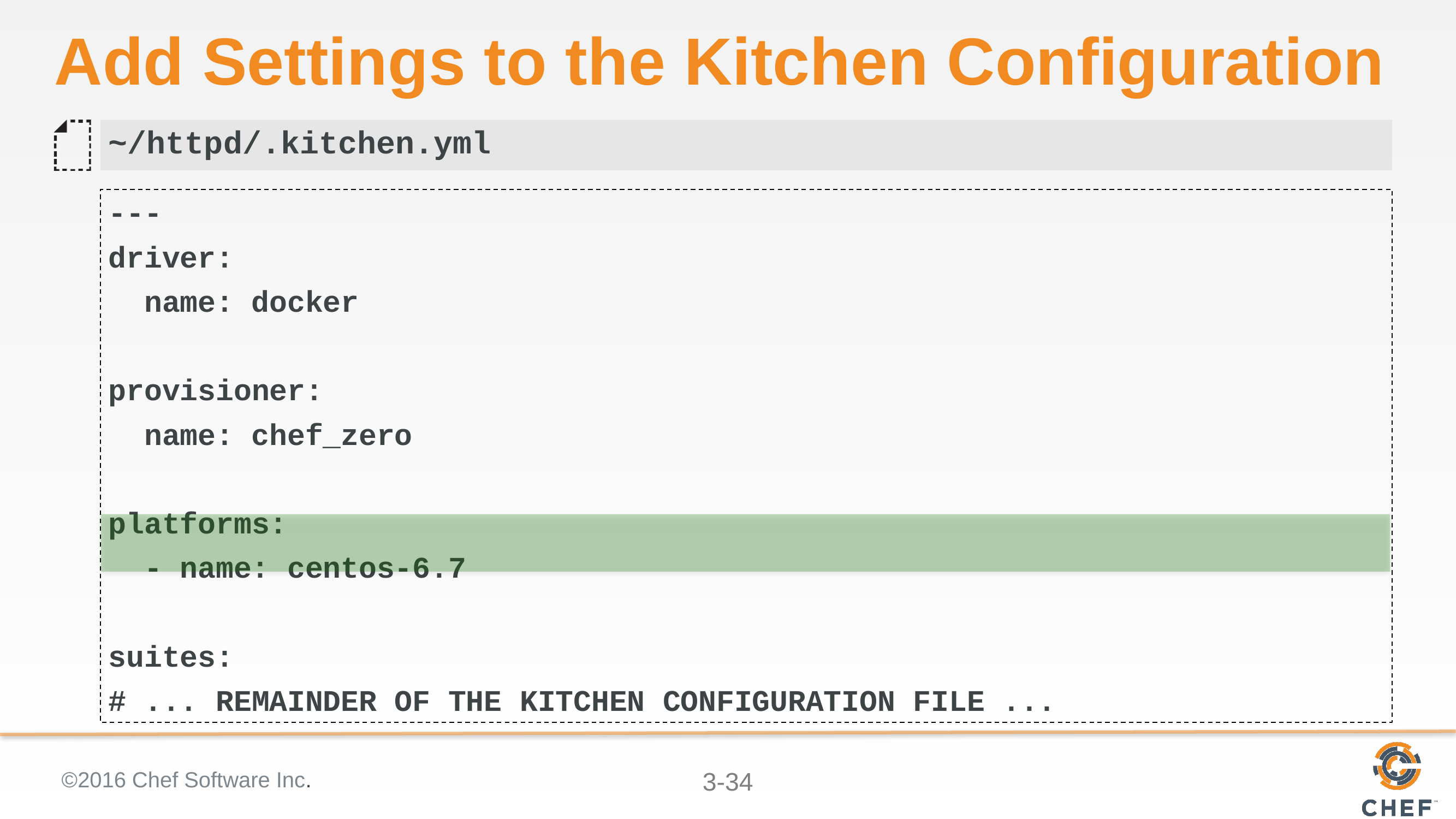

# Add Settings to the Kitchen Configuration
~/httpd/.kitchen.yml
---
driver:
  name: docker

provisioner:
  name: chef_zero

platforms:
  - name: centos-6.7

suites:
# ... REMAINDER OF THE KITCHEN CONFIGURATION FILE ...